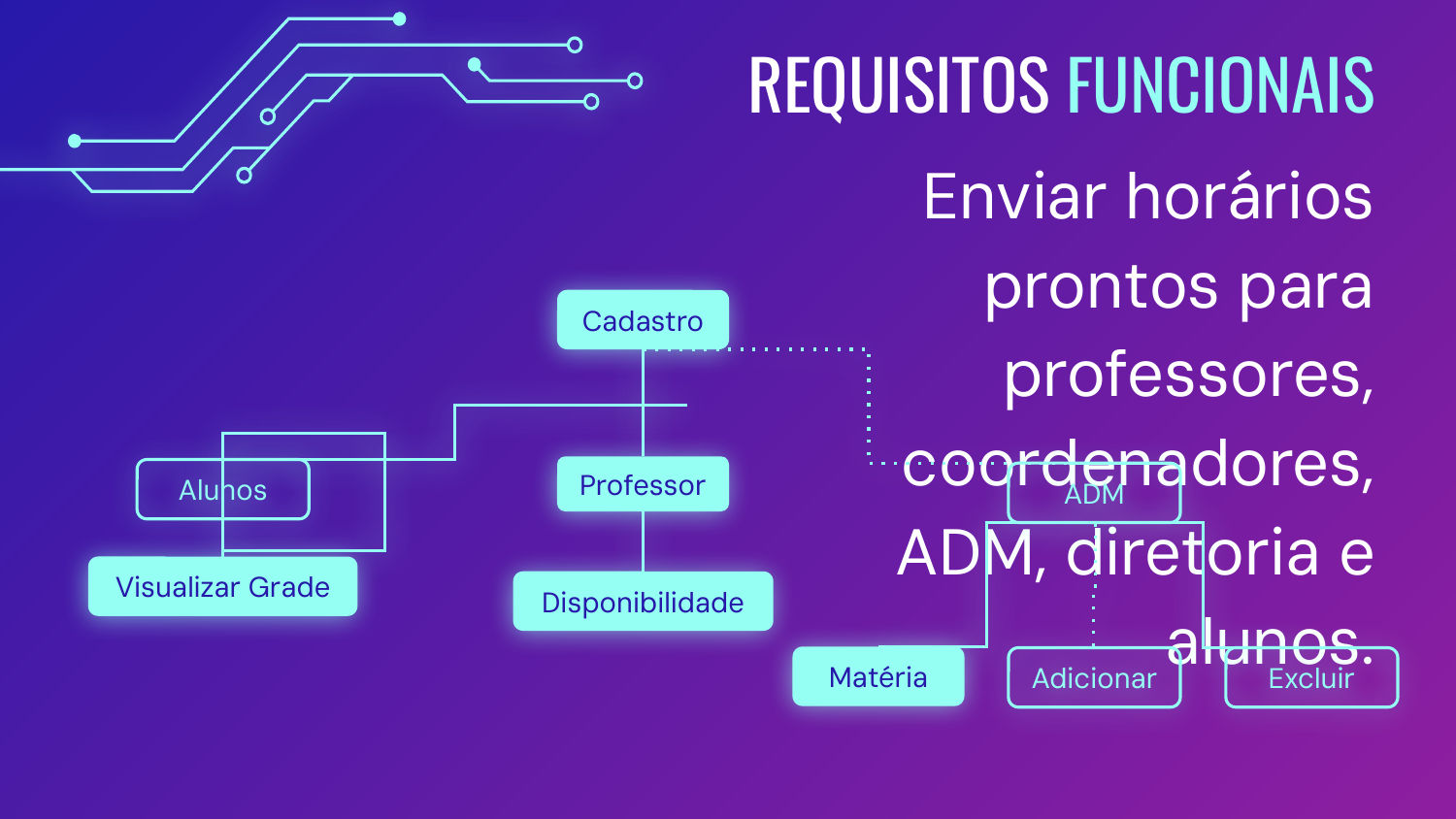

# REQUISITOS FUNCIONAIS
Enviar horários prontos para professores, coordenadores, ADM, diretoria e alunos.
Cadastro
Professor
Alunos
ADM
Matéria
Adicionar
Excluir
Visualizar Grade
Disponibilidade